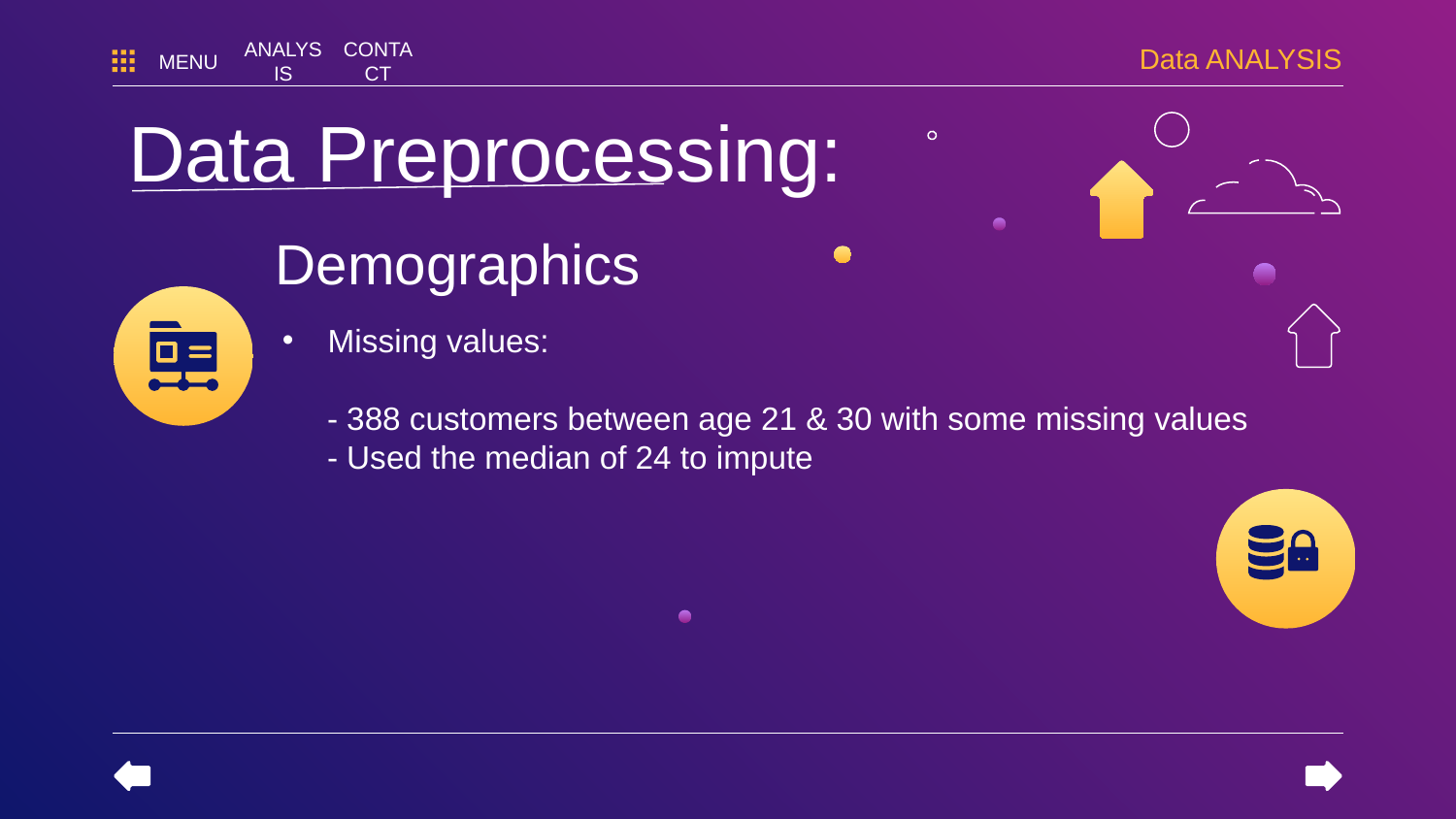

Data ANALYSIS
MENU
ANALYSIS
CONTACT

Data Preprocessing:

Demographics

Missing values:

     - 388 customers between age 21 & 30 with some missing values
     - Used the median of 24 to impute